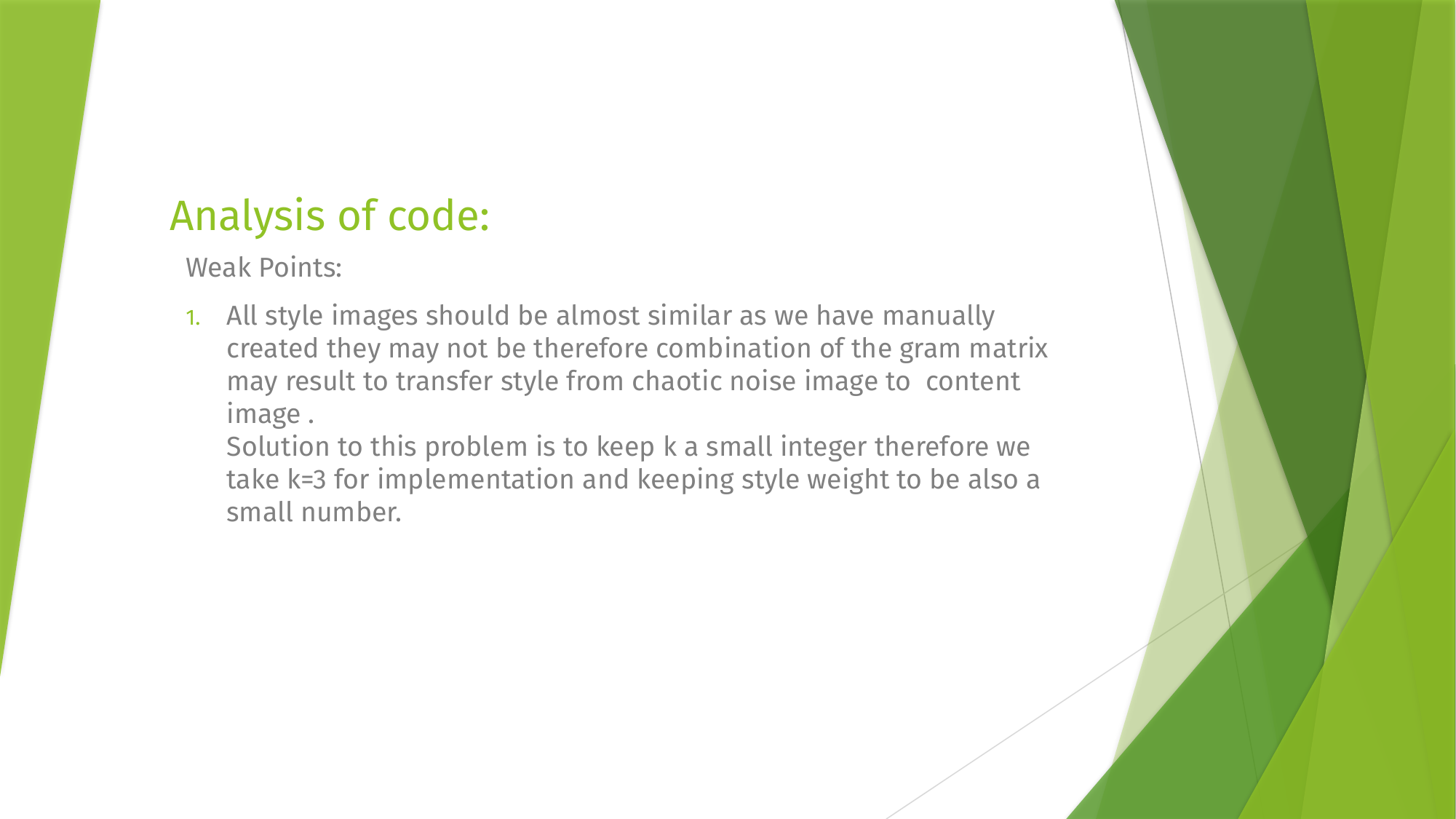

# Analysis of code:
Weak Points:
All style images should be almost similar as we have manually created they may not be therefore combination of the gram matrix may result to transfer style from chaotic noise image to  content image .
Solution to this problem is to keep k a small integer therefore we take k=3 for implementation and keeping style weight to be also a small number.